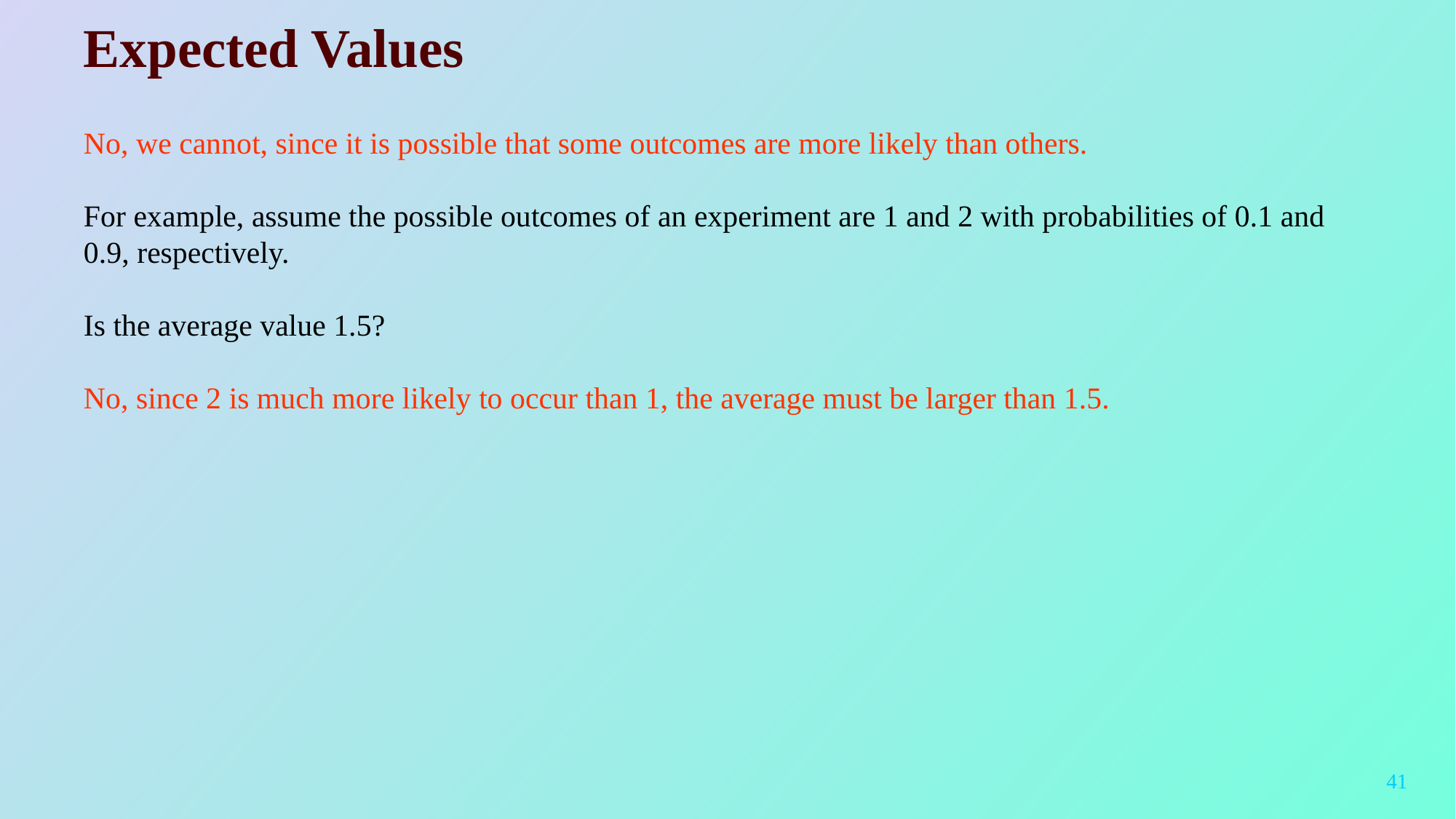

41
# Expected Values
No, we cannot, since it is possible that some outcomes are more likely than others.

For example, assume the possible outcomes of an experiment are 1 and 2 with probabilities of 0.1 and 0.9, respectively.

Is the average value 1.5?

No, since 2 is much more likely to occur than 1, the average must be larger than 1.5.